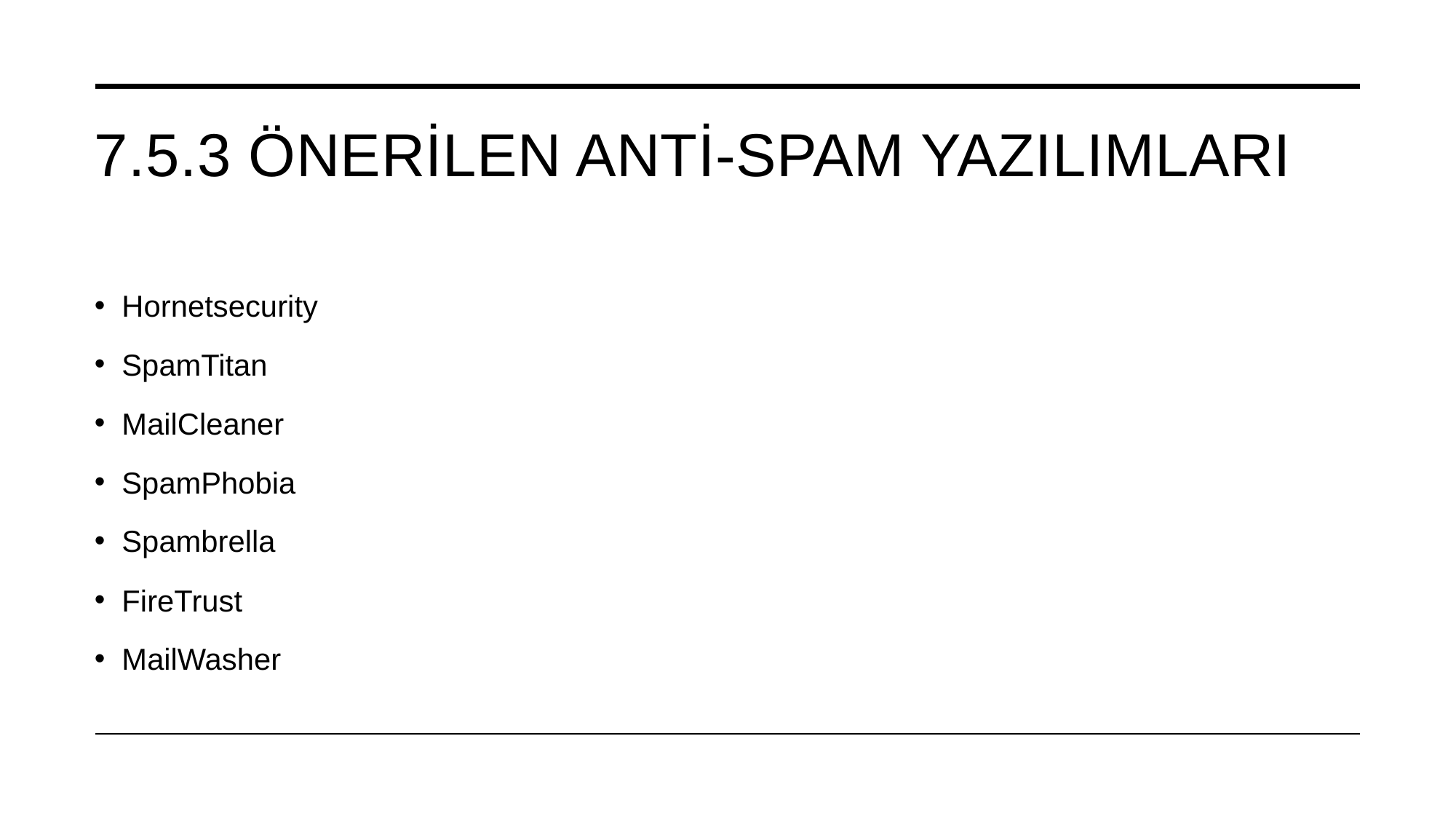

# 7.5.3 Önerilen ANTİ-SPAM Yazılımları
Hornetsecurity
SpamTitan
MailCleaner
SpamPhobia
Spambrella
FireTrust
MailWasher